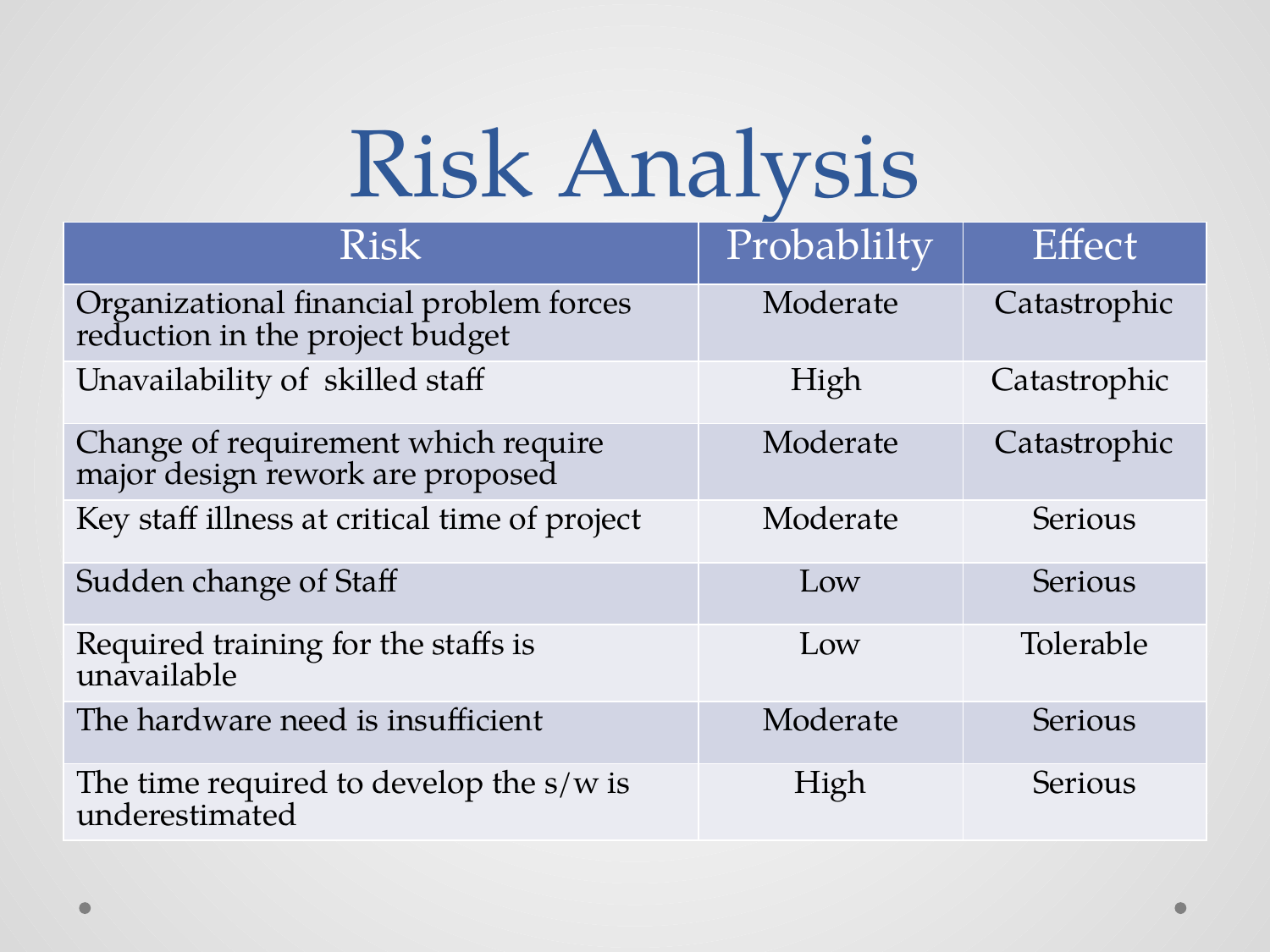

# Risk Analysis
| Risk | Probablilty | Effect |
| --- | --- | --- |
| Organizational financial problem forces reduction in the project budget | Moderate | Catastrophic |
| Unavailability of skilled staff | High | Catastrophic |
| Change of requirement which require major design rework are proposed | Moderate | Catastrophic |
| Key staff illness at critical time of project | Moderate | Serious |
| Sudden change of Staff | Low | Serious |
| Required training for the staffs is unavailable | Low | Tolerable |
| The hardware need is insufficient | Moderate | Serious |
| The time required to develop the s/w is underestimated | High | Serious |